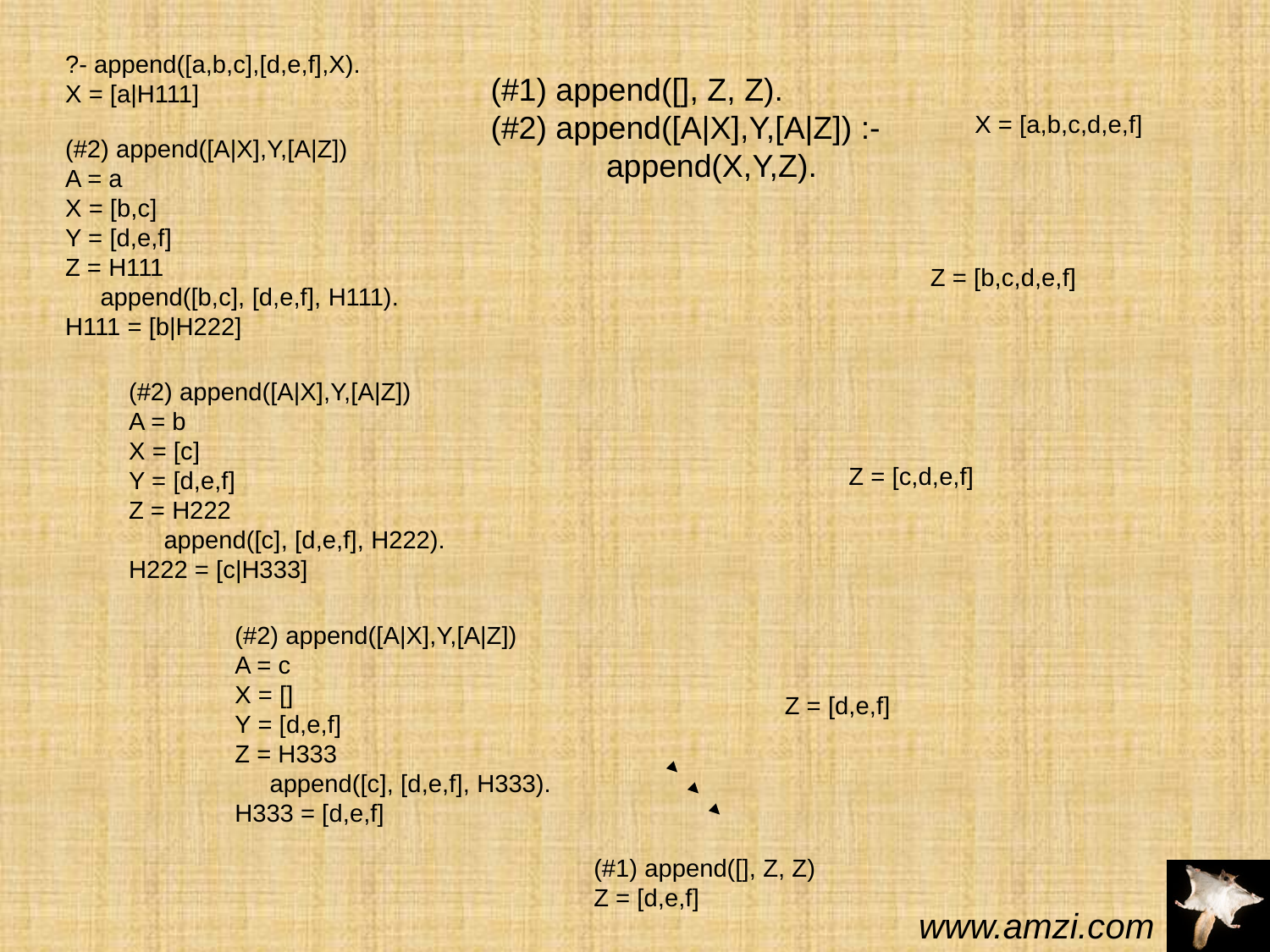

?- append([a,b,c],[d,e,f],X).
X = [a|H111]
(#1) append([], Z, Z).
(#2) append([A|X],Y,[A|Z]) :-
             append(X,Y,Z).
X = [a,b,c,d,e,f]
(#2) append([A|X],Y,[A|Z])
A = a
X = [b,c]
Y = [d,e,f]
Z = H111
     append([b,c], [d,e,f], H111).
H111 = [b|H222]
Z = [b,c,d,e,f]
(#2) append([A|X],Y,[A|Z])
A = b
X = [c]
Y = [d,e,f]
Z = H222
     append([c], [d,e,f], H222).
H222 = [c|H333]
Z = [c,d,e,f]
(#2) append([A|X],Y,[A|Z])
A = c
X = []
Y = [d,e,f]
Z = H333
     append([c], [d,e,f], H333).
H333 = [d,e,f]
Z = [d,e,f]

(#1) append([], Z, Z)
Z = [d,e,f]